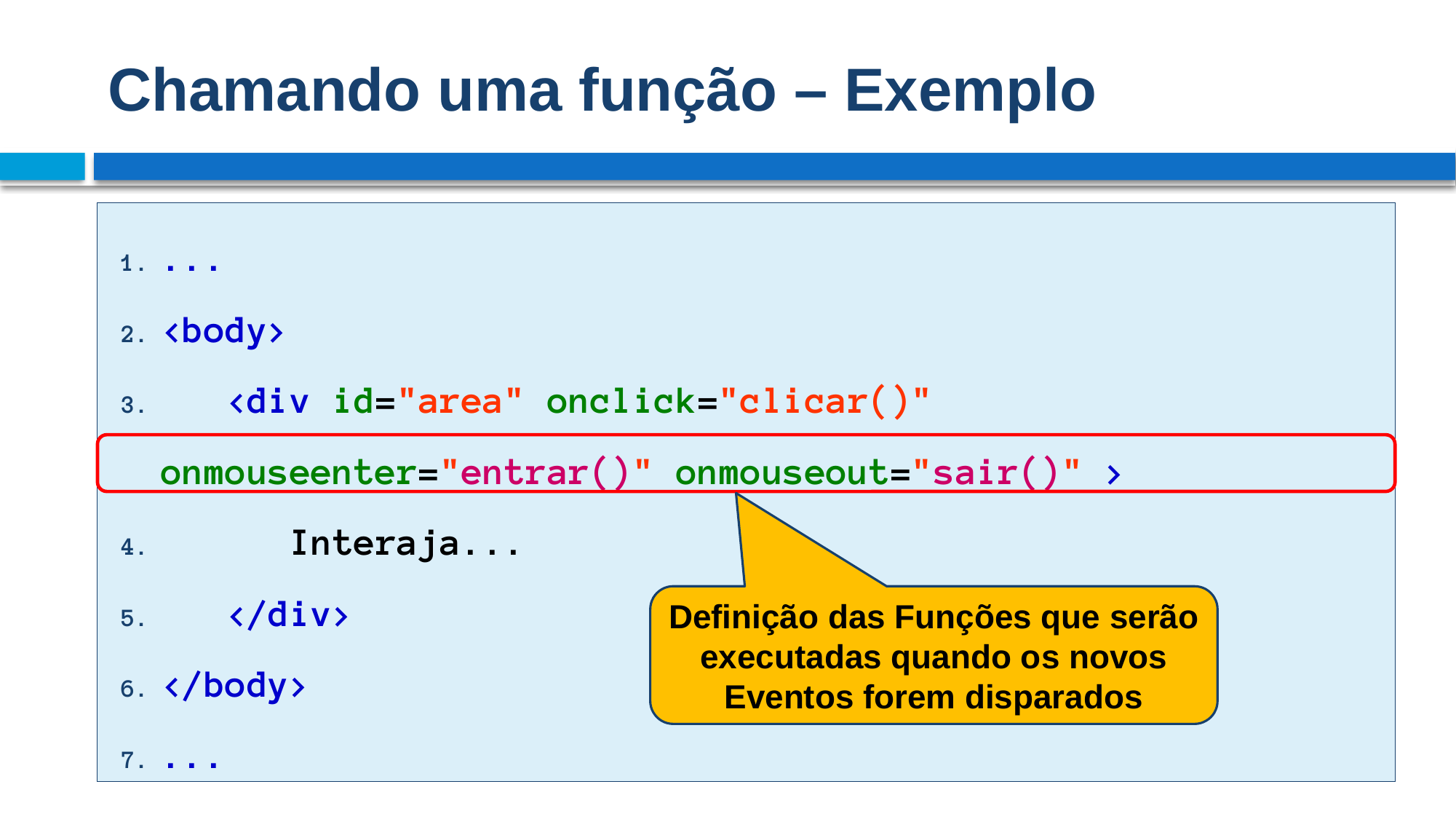

# Chamando uma função – Exemplo
12
...
<body>
   <div id="area" onclick="clicar()" onmouseenter="entrar()" onmouseout="sair()" >
      Interaja...
   </div>
</body>
...

Definição das Funções que serão executadas quando os novos Eventos forem disparados